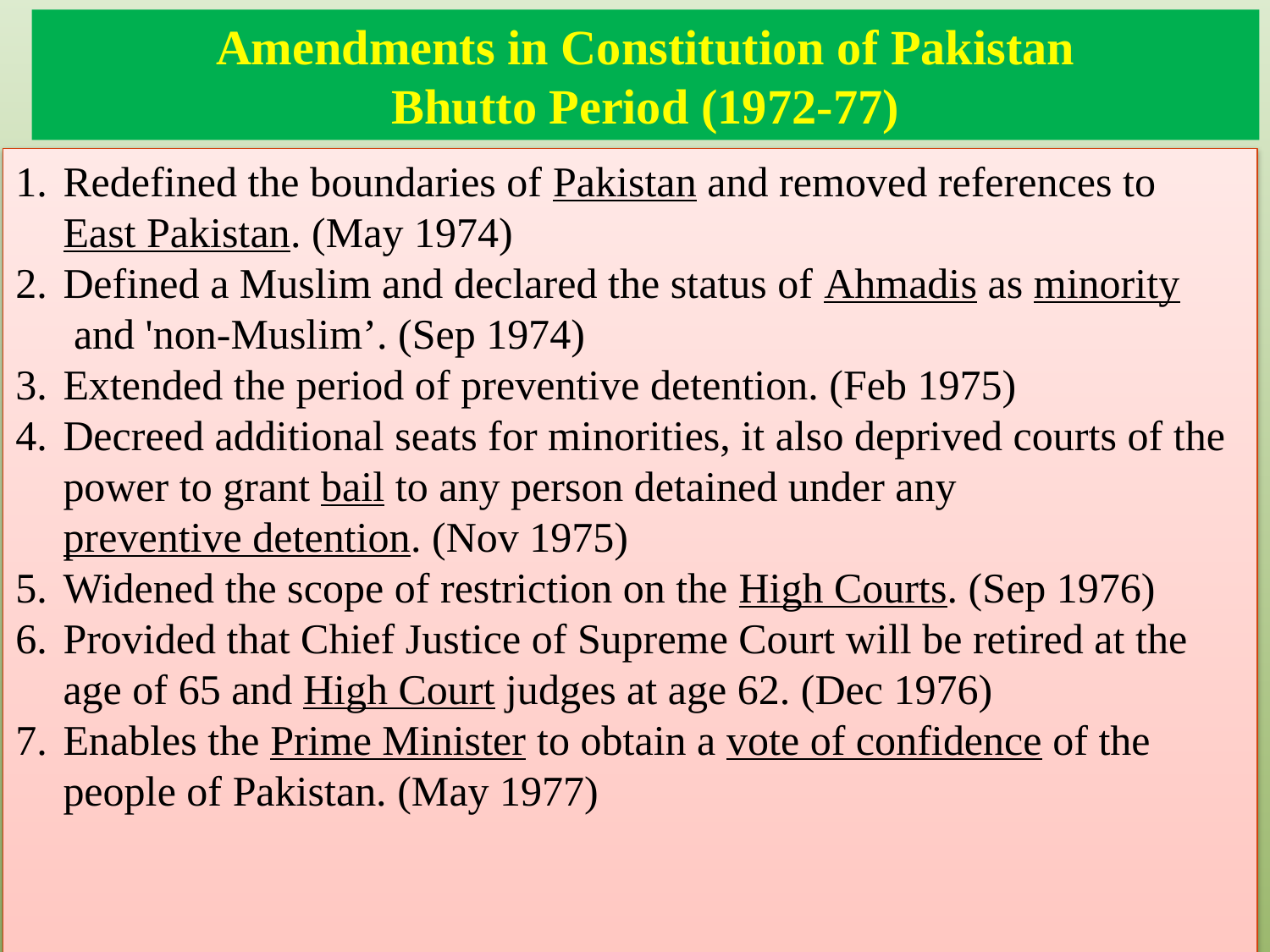

# Amendments in Constitution of Pakistan Bhutto Period (1972-77)
Redefined the boundaries of Pakistan and removed references to East Pakistan. (May 1974)
Defined a Muslim and declared the status of Ahmadis as minority and 'non-Muslim’. (Sep 1974)
Extended the period of preventive detention. (Feb 1975)
Decreed additional seats for minorities, it also deprived courts of the power to grant bail to any person detained under any preventive detention. (Nov 1975)
Widened the scope of restriction on the High Courts. (Sep 1976)
Provided that Chief Justice of Supreme Court will be retired at the age of 65 and High Court judges at age 62. (Dec 1976)
Enables the Prime Minister to obtain a vote of confidence of the people of Pakistan. (May 1977)